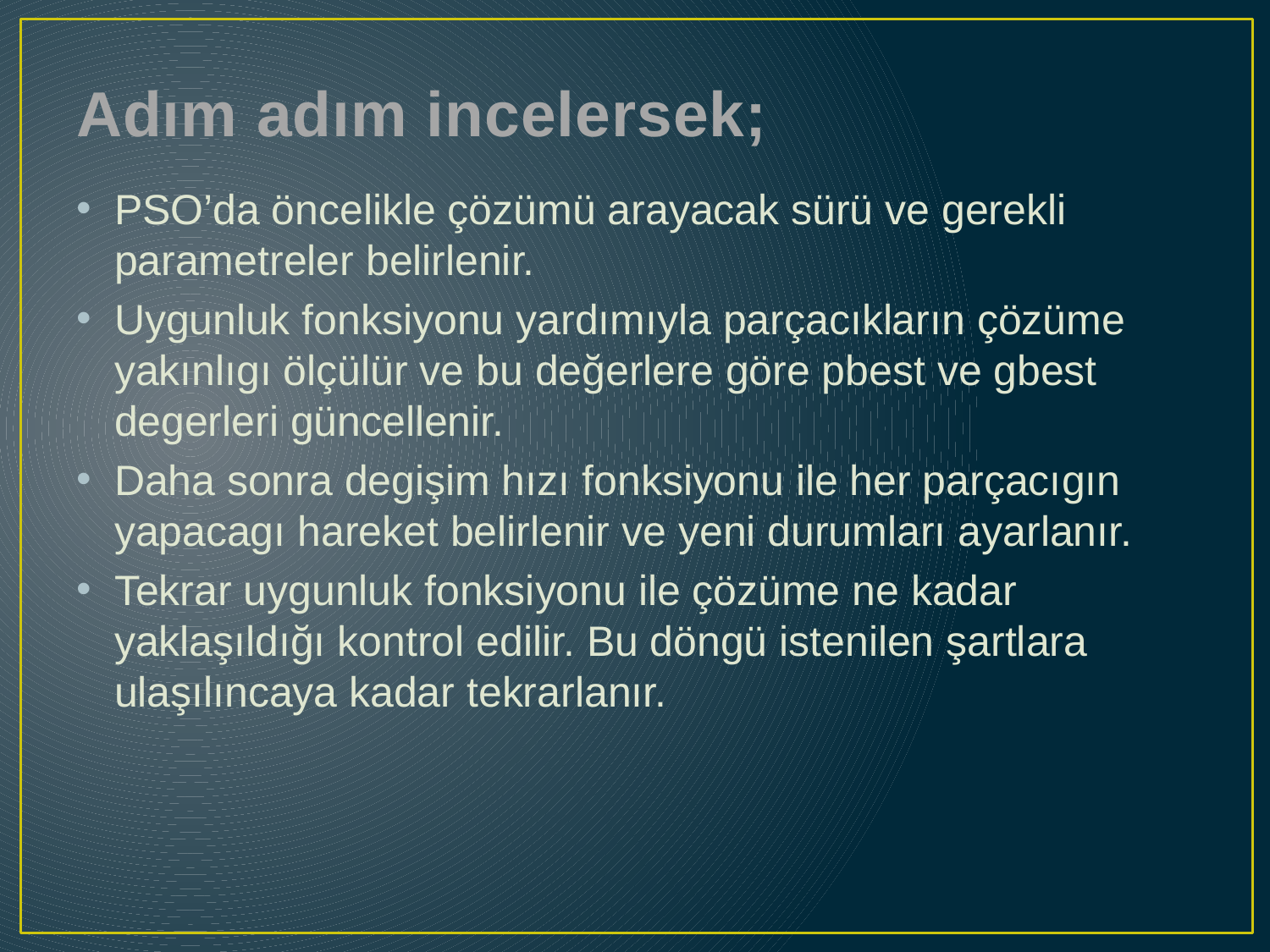

# Adım adım incelersek;
PSO’da öncelikle çözümü arayacak sürü ve gerekli parametreler belirlenir.
Uygunluk fonksiyonu yardımıyla parçacıkların çözüme yakınlıgı ölçülür ve bu değerlere göre pbest ve gbest degerleri güncellenir.
Daha sonra degişim hızı fonksiyonu ile her parçacıgın yapacagı hareket belirlenir ve yeni durumları ayarlanır.
Tekrar uygunluk fonksiyonu ile çözüme ne kadar yaklaşıldığı kontrol edilir. Bu döngü istenilen şartlara ulaşılıncaya kadar tekrarlanır.